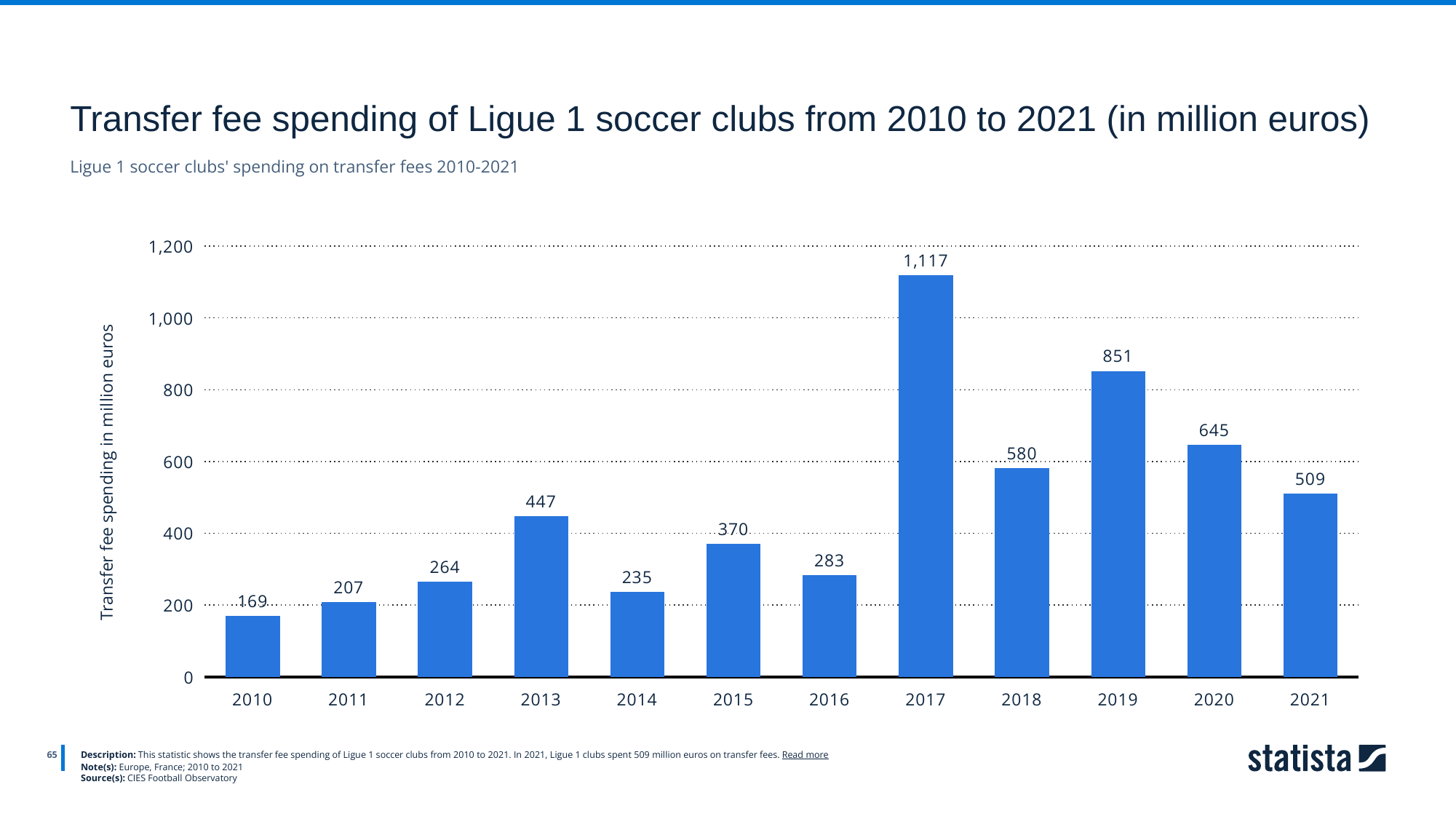

Transfer fee spending of Ligue 1 soccer clubs from 2010 to 2021 (in million euros)
Ligue 1 soccer clubs' spending on transfer fees 2010-2021

### Chart

| Category | Column1 |
|---|---|
| 2010 | 169.0 |
| 2011 | 207.0 |
| 2012 | 264.0 |
| 2013 | 447.0 |
| 2014 | 235.0 |
| 2015 | 370.0 |
| 2016 | 283.0 |
| 2017 | 1117.0 |
| 2018 | 580.0 |
| 2019 | 851.0 |
| 2020 | 645.0 |
| 2021 | 509.0 |
65
Description: This statistic shows the transfer fee spending of Ligue 1 soccer clubs from 2010 to 2021. In 2021, Ligue 1 clubs spent 509 million euros on transfer fees. Read more
Note(s): Europe, France; 2010 to 2021
Source(s): CIES Football Observatory